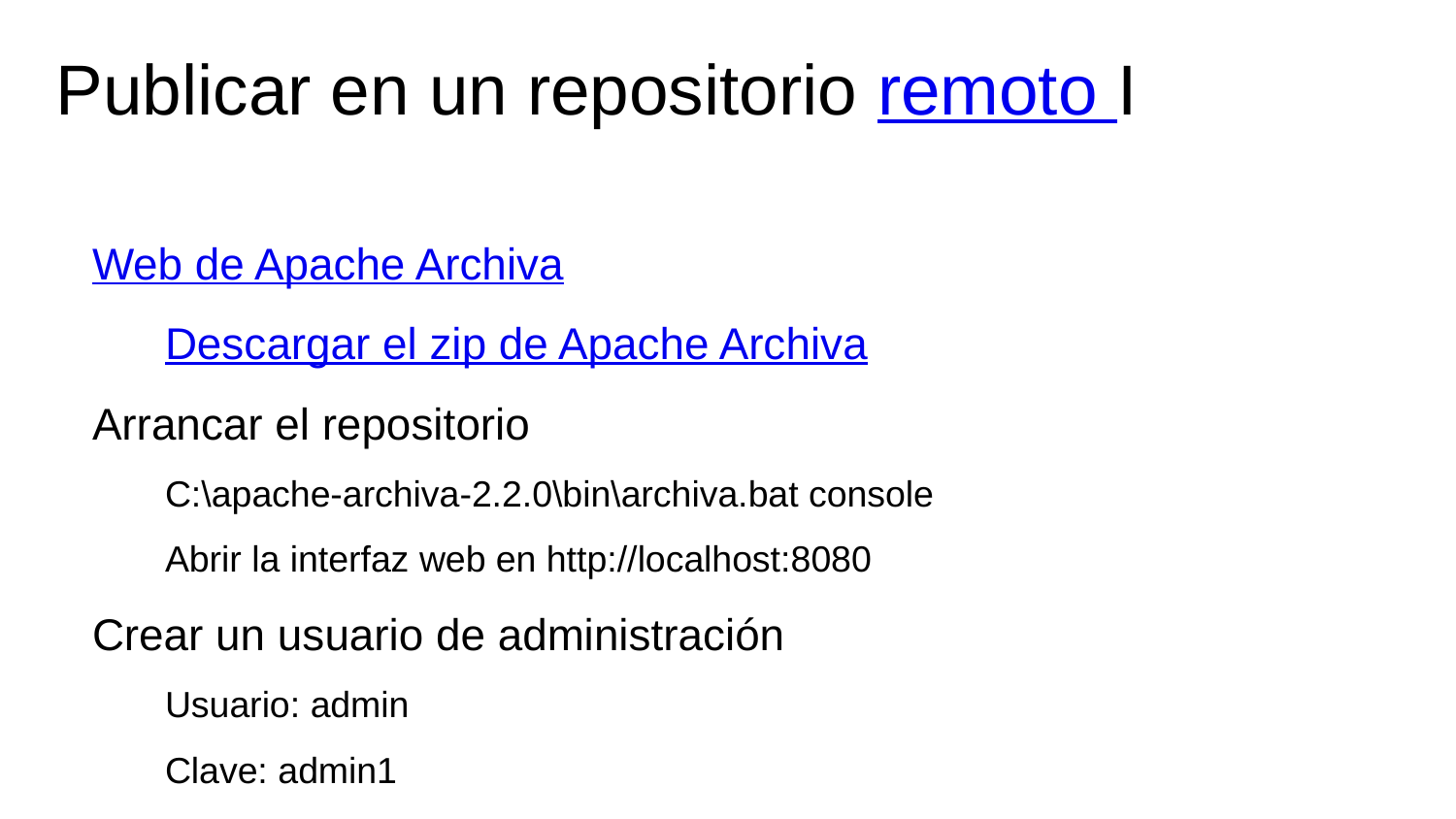

# Publicar en un repositorio remoto I
Web de Apache Archiva
Descargar el zip de Apache Archiva
Arrancar el repositorio
C:\apache-archiva-2.2.0\bin\archiva.bat console
Abrir la interfaz web en http://localhost:8080
Crear un usuario de administración
Usuario: admin
Clave: admin1